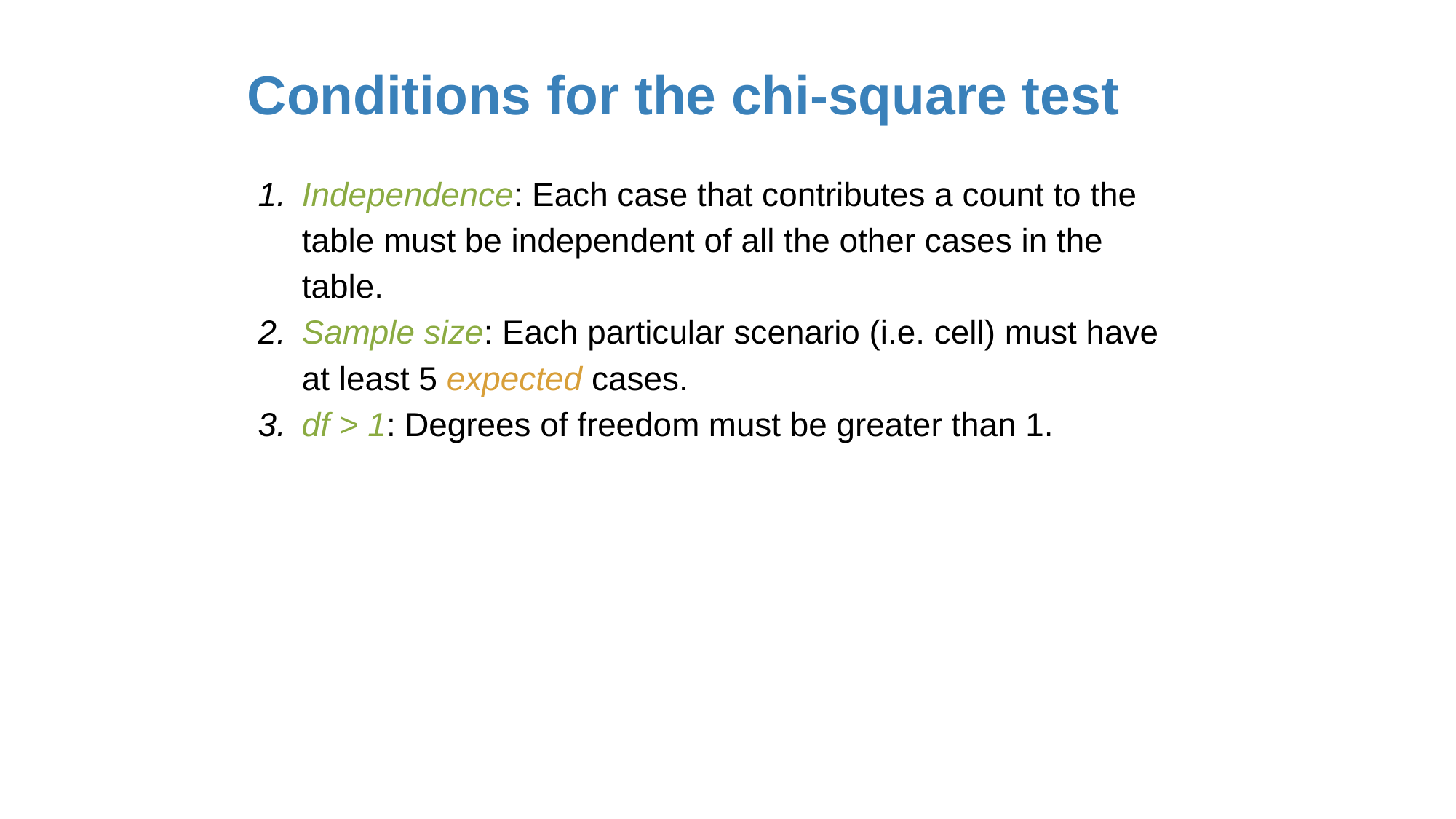

# Conditions for the chi-square test
Independence: Each case that contributes a count to the table must be independent of all the other cases in the table.
Sample size: Each particular scenario (i.e. cell) must have at least 5 expected cases.
df > 1: Degrees of freedom must be greater than 1.